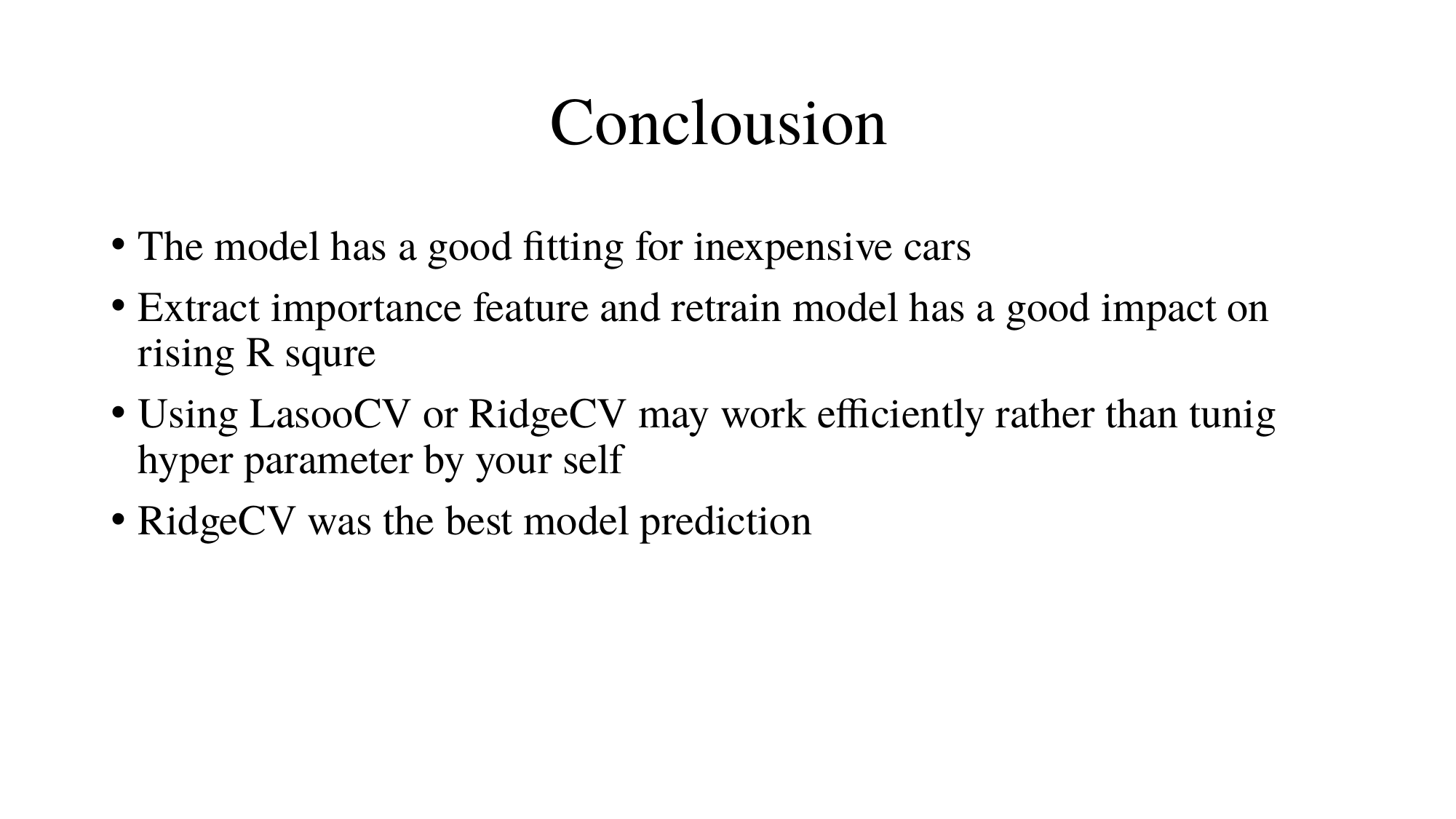

# Conclousion
The model has a good fitting for inexpensive cars
Extract importance feature and retrain model has a good impact on rising R squre
Using LasooCV or RidgeCV may work efficiently rather than tunig hyper parameter by your self
RidgeCV was the best model prediction